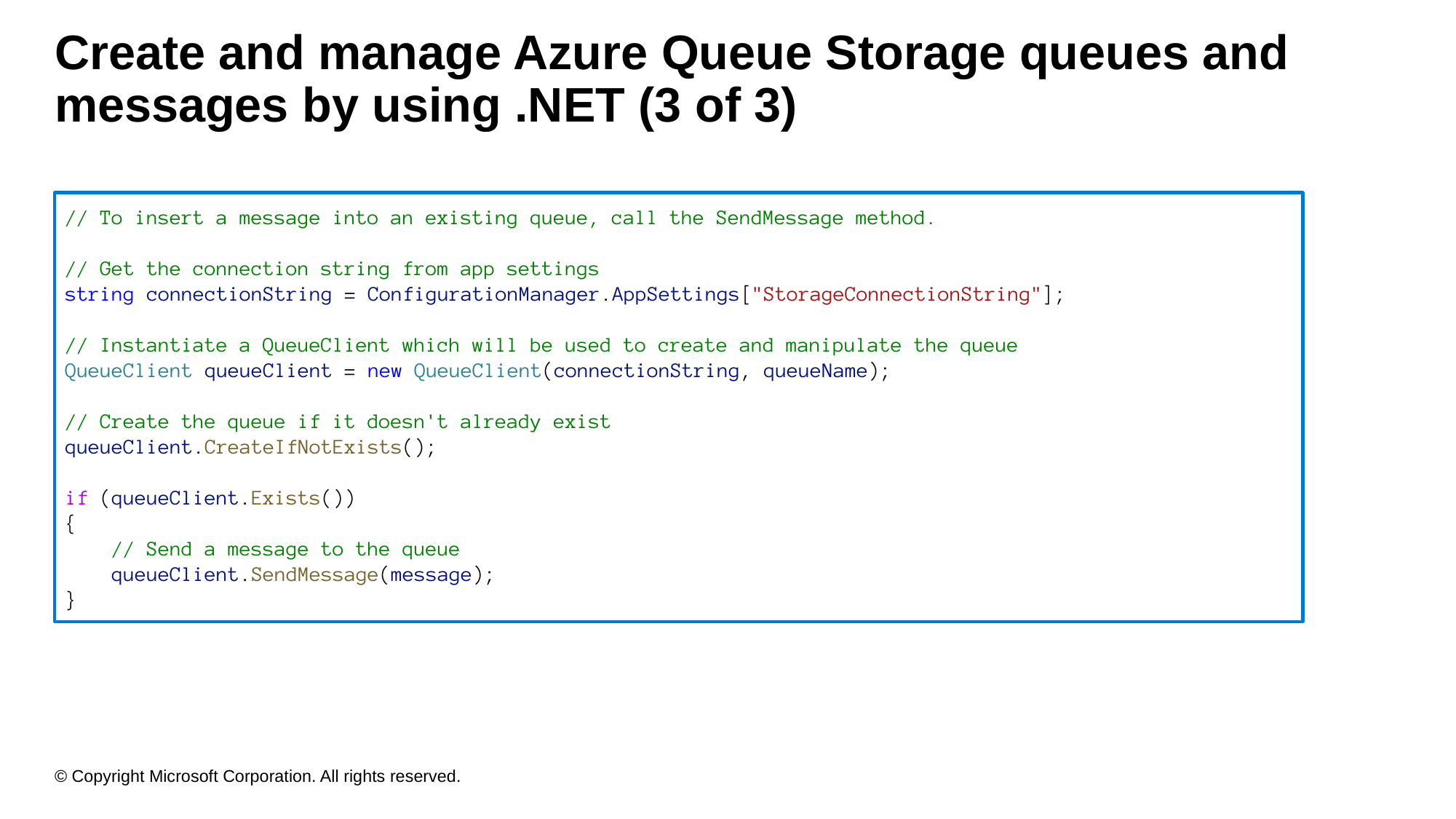

# Create and manage Azure Queue Storage queues and messages by using .NET (3 of 3)
// To insert a message into an existing queue, call the SendMessage method.
// Get the connection string from app settings
string connectionString = ConfigurationManager.AppSettings["StorageConnectionString"];
// Instantiate a QueueClient which will be used to create and manipulate the queue
QueueClient queueClient = new QueueClient(connectionString, queueName);
// Create the queue if it doesn't already exist
queueClient.CreateIfNotExists();
if (queueClient.Exists())
{
    // Send a message to the queue
    queueClient.SendMessage(message);
}